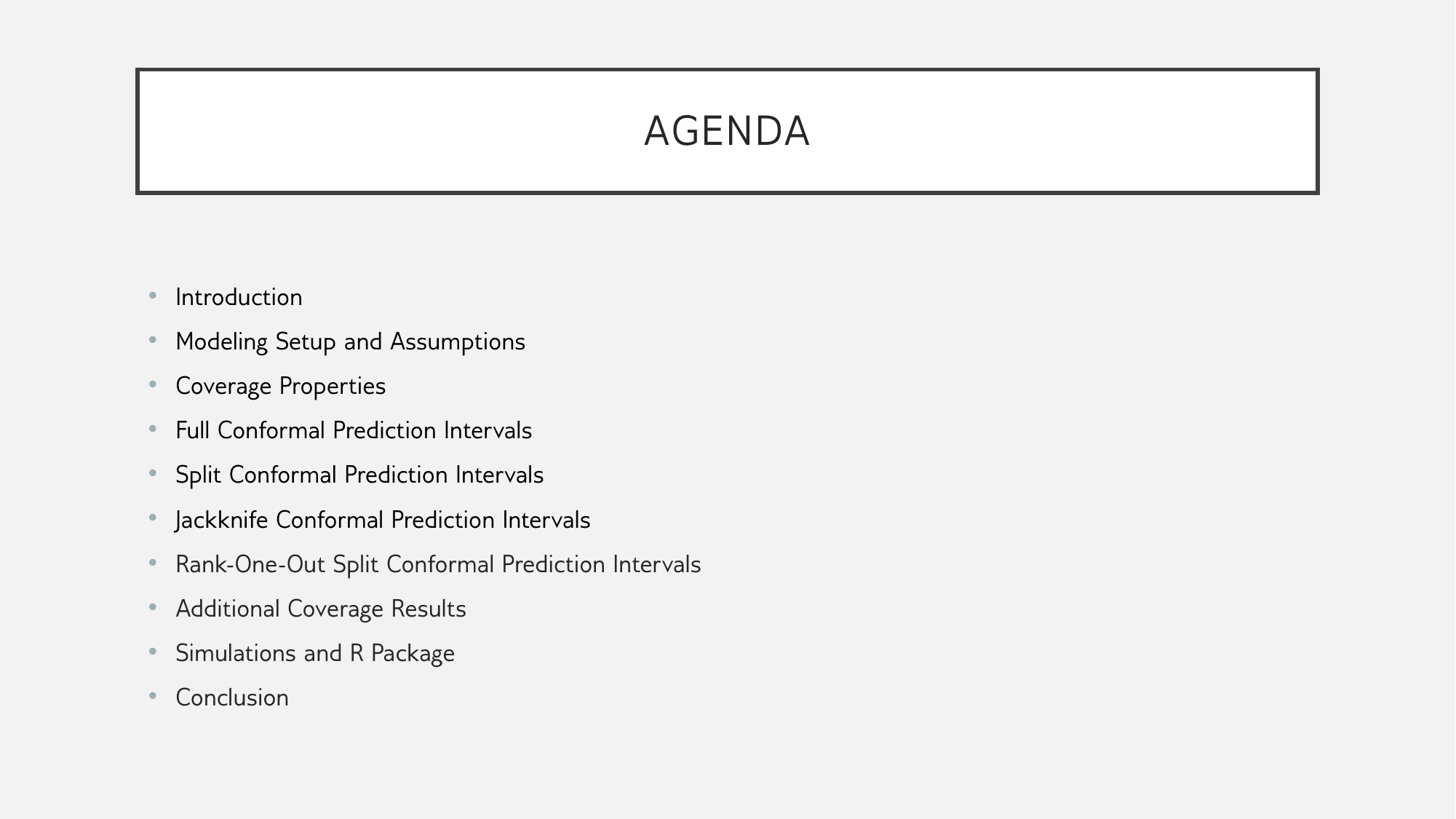

# Agenda
Introduction
Modeling Setup and Assumptions
Coverage Properties
Full Conformal Prediction Intervals
Split Conformal Prediction Intervals
Jackknife Conformal Prediction Intervals
Rank-One-Out Split Conformal Prediction Intervals
Additional Coverage Results
Simulations and R Package
Conclusion